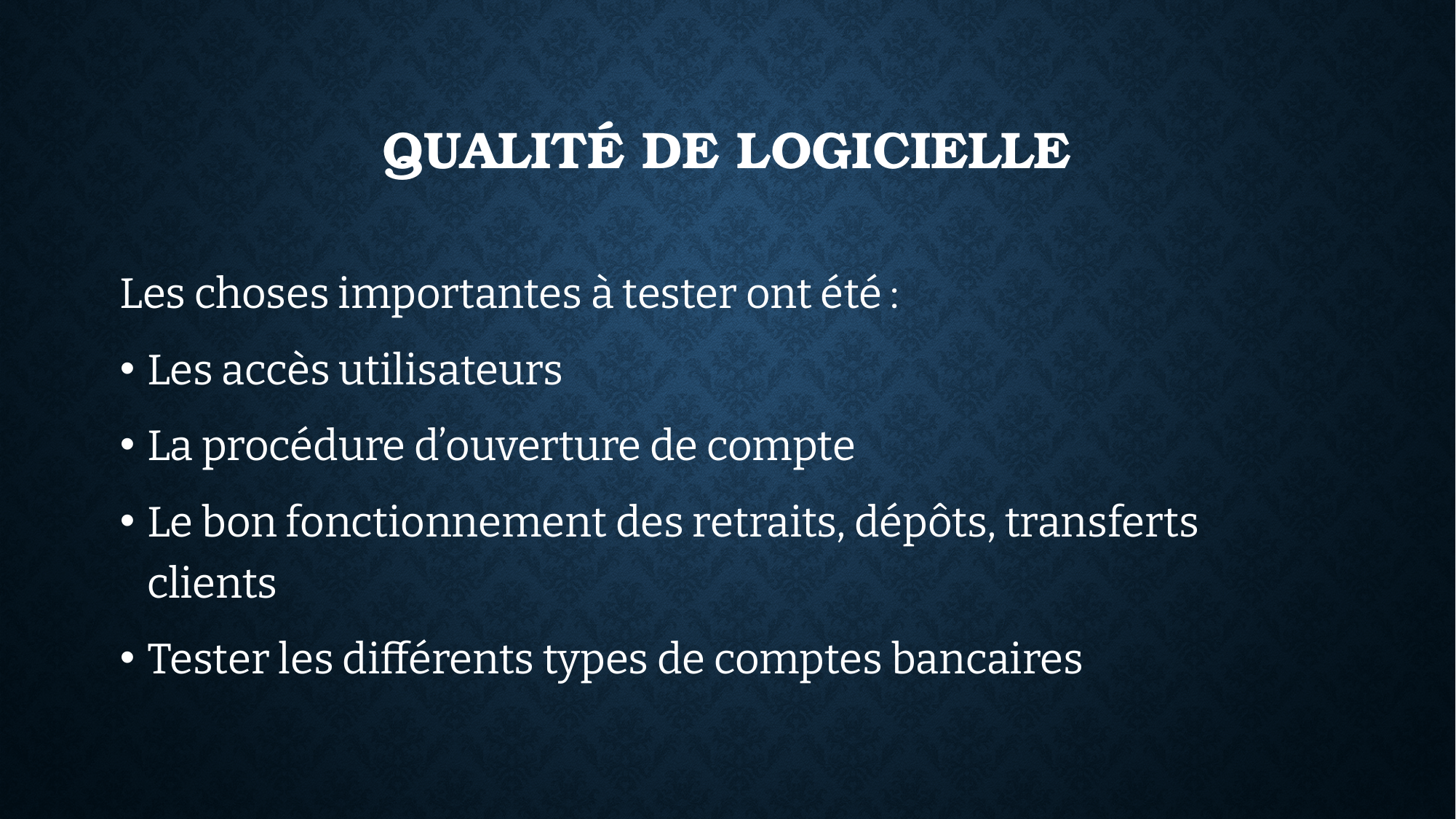

# Qualité de logicielle
Les choses importantes à tester ont été :
Les accès utilisateurs
La procédure d’ouverture de compte
Le bon fonctionnement des retraits, dépôts, transferts clients
Tester les différents types de comptes bancaires